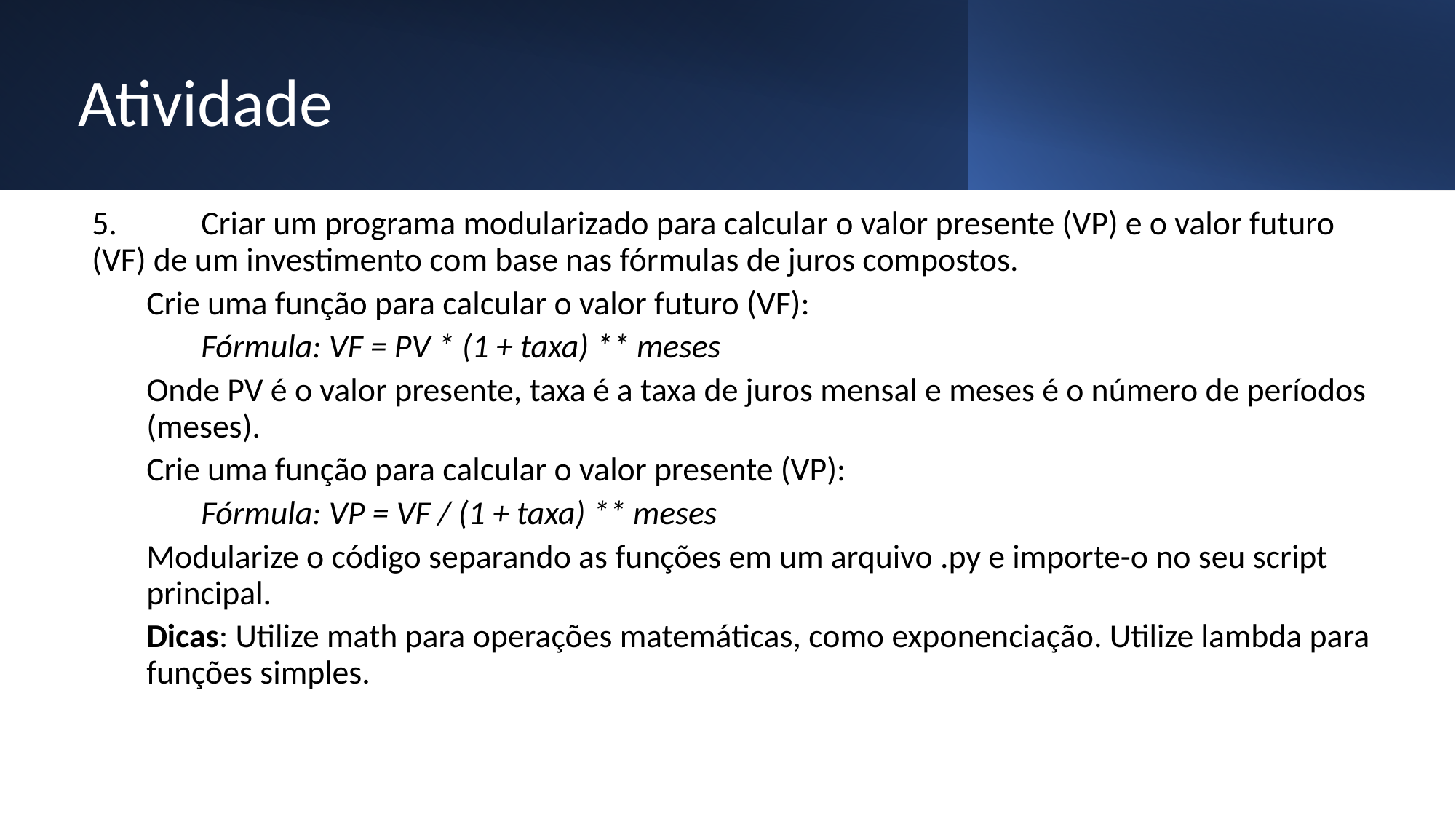

# Atividade
5. 	Criar um programa modularizado para calcular o valor presente (VP) e o valor futuro (VF) de um investimento com base nas fórmulas de juros compostos.
Crie uma função para calcular o valor futuro (VF):
Fórmula: VF = PV * (1 + taxa) ** meses
Onde PV é o valor presente, taxa é a taxa de juros mensal e meses é o número de períodos (meses).
Crie uma função para calcular o valor presente (VP):
Fórmula: VP = VF / (1 + taxa) ** meses
Modularize o código separando as funções em um arquivo .py e importe-o no seu script principal.
Dicas: Utilize math para operações matemáticas, como exponenciação. Utilize lambda para funções simples.